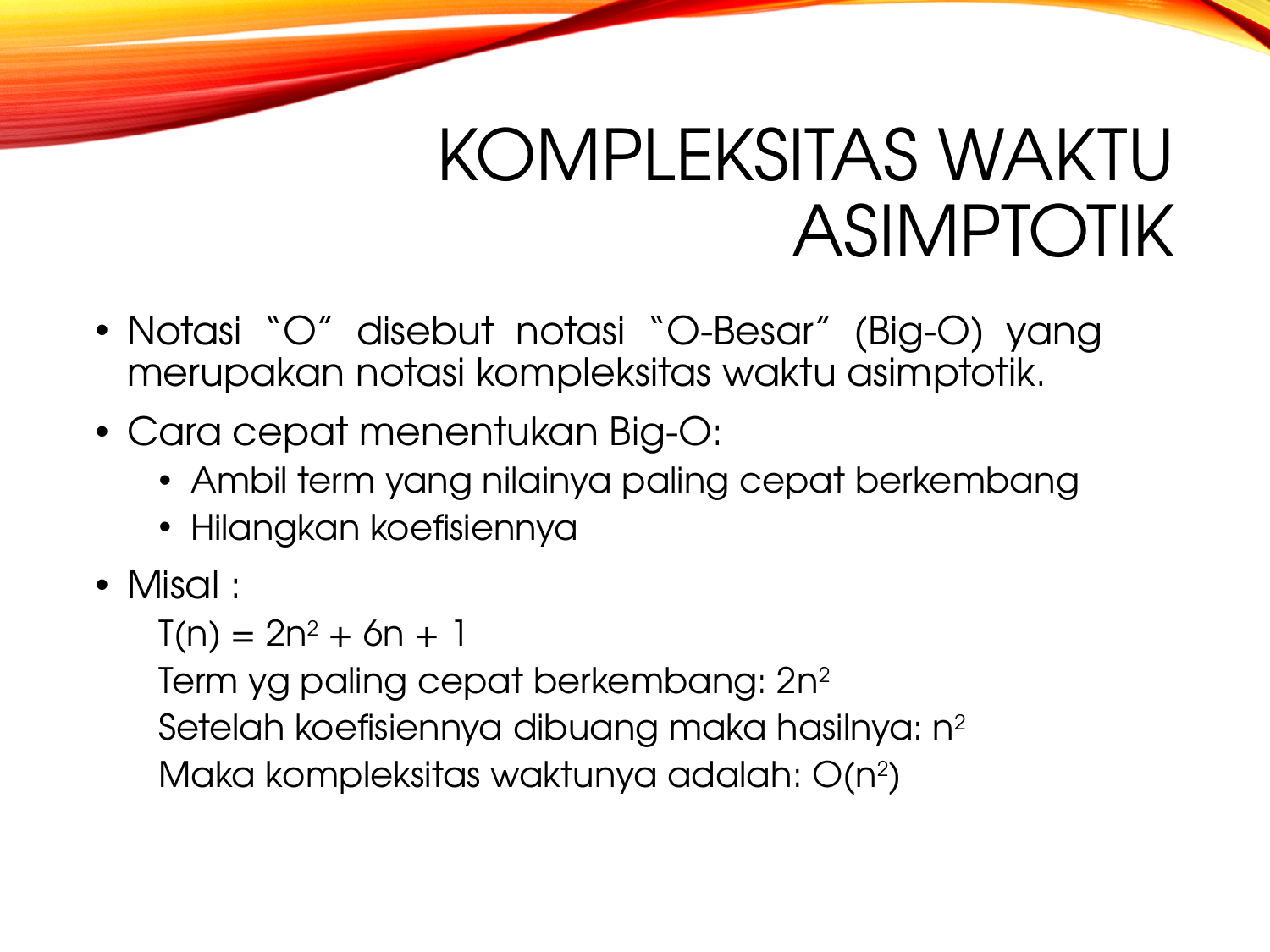

# Kompleksitas Waktu Asimptotik
Notasi  “O”  disebut  notasi  “O-Besar”  (Big-O)  yang  merupakan notasi kompleksitas waktu asimptotik.
Cara cepat menentukan Big-O:
Ambil term yang nilainya paling cepat berkembang
Hilangkan koefisiennya
Misal :
T(n) = 2n2 + 6n + 1
Term yg paling cepat berkembang: 2n2
Setelah koefisiennya dibuang maka hasilnya: n2
Maka kompleksitas waktunya adalah: O(n2)